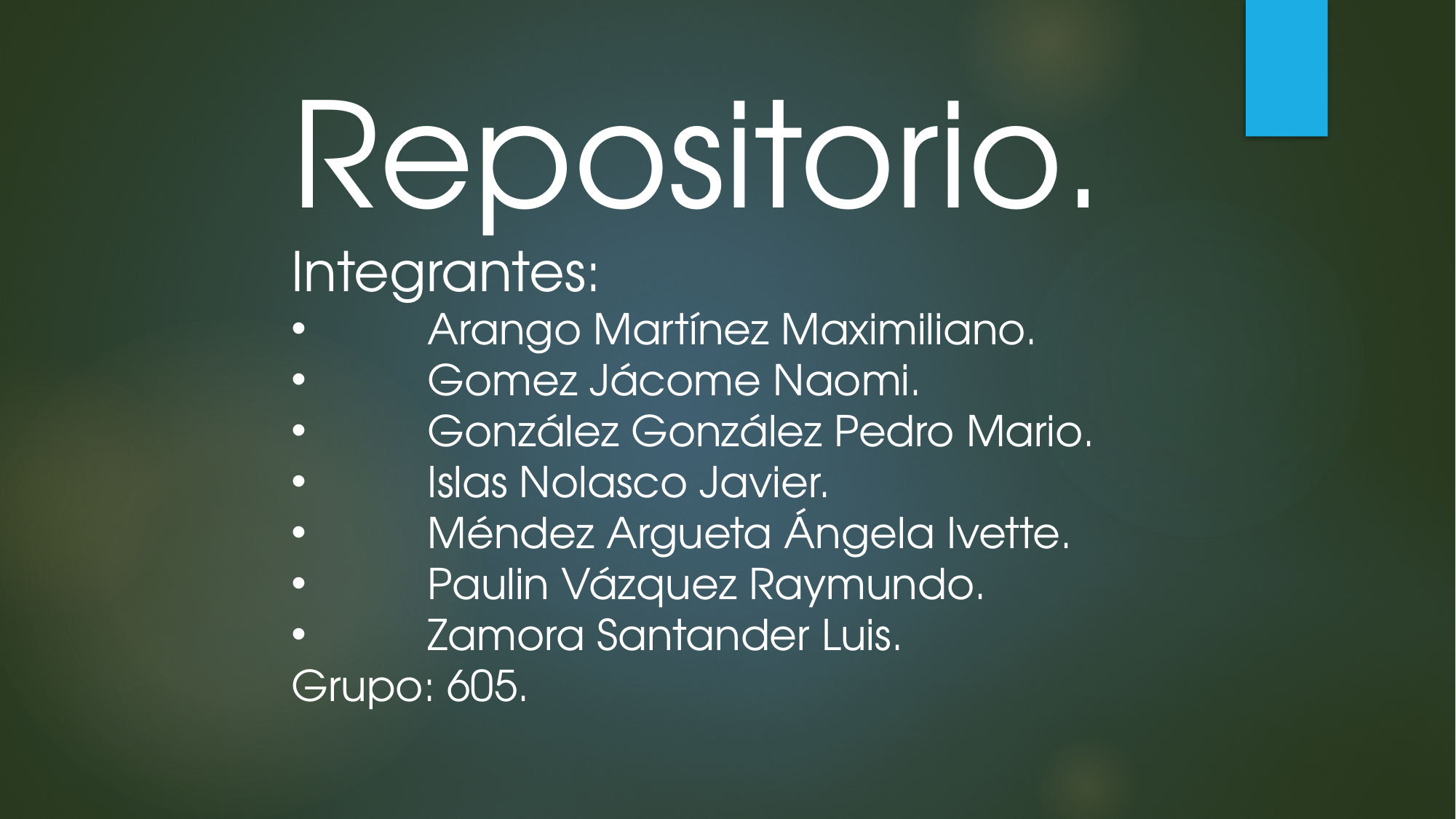

Repositorio.
Integrantes:
Arango Martínez Maximiliano.
Gomez Jácome Naomi.
González González Pedro Mario.
Islas Nolasco Javier.
Méndez Argueta Ángela Ivette.
Paulin Vázquez Raymundo.
Zamora Santander Luis.
Grupo: 605.